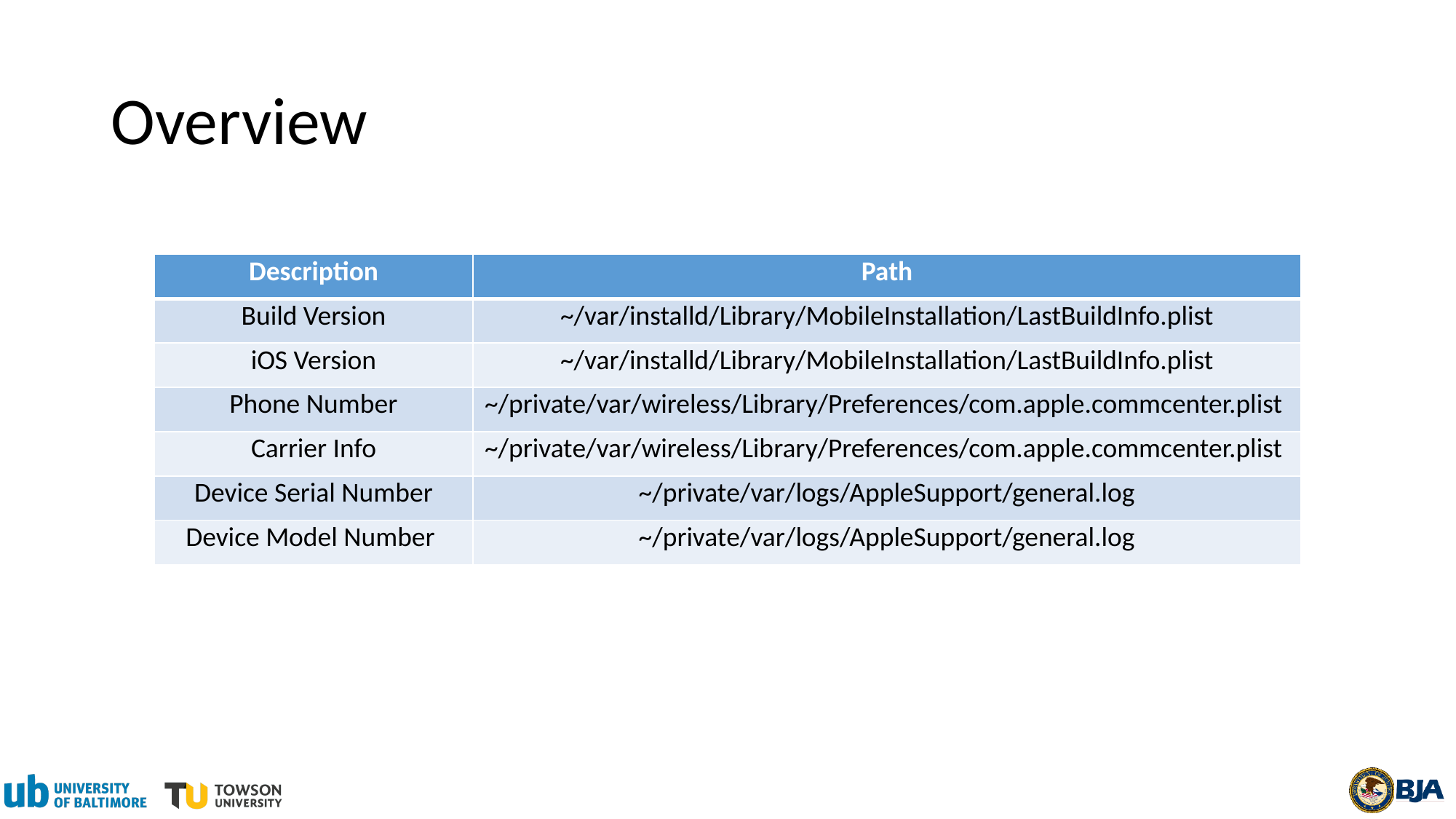

# Overview
| Description | Path |
| --- | --- |
| Build Version | ~/var/installd/Library/MobileInstallation/LastBuildInfo.plist |
| iOS Version | ~/var/installd/Library/MobileInstallation/LastBuildInfo.plist |
| Phone Number | ~/private/var/wireless/Library/Preferences/com.apple.commcenter.plist |
| Carrier Info | ~/private/var/wireless/Library/Preferences/com.apple.commcenter.plist |
| Device Serial Number | ~/private/var/logs/AppleSupport/general.log |
| Device Model Number | ~/private/var/logs/AppleSupport/general.log |